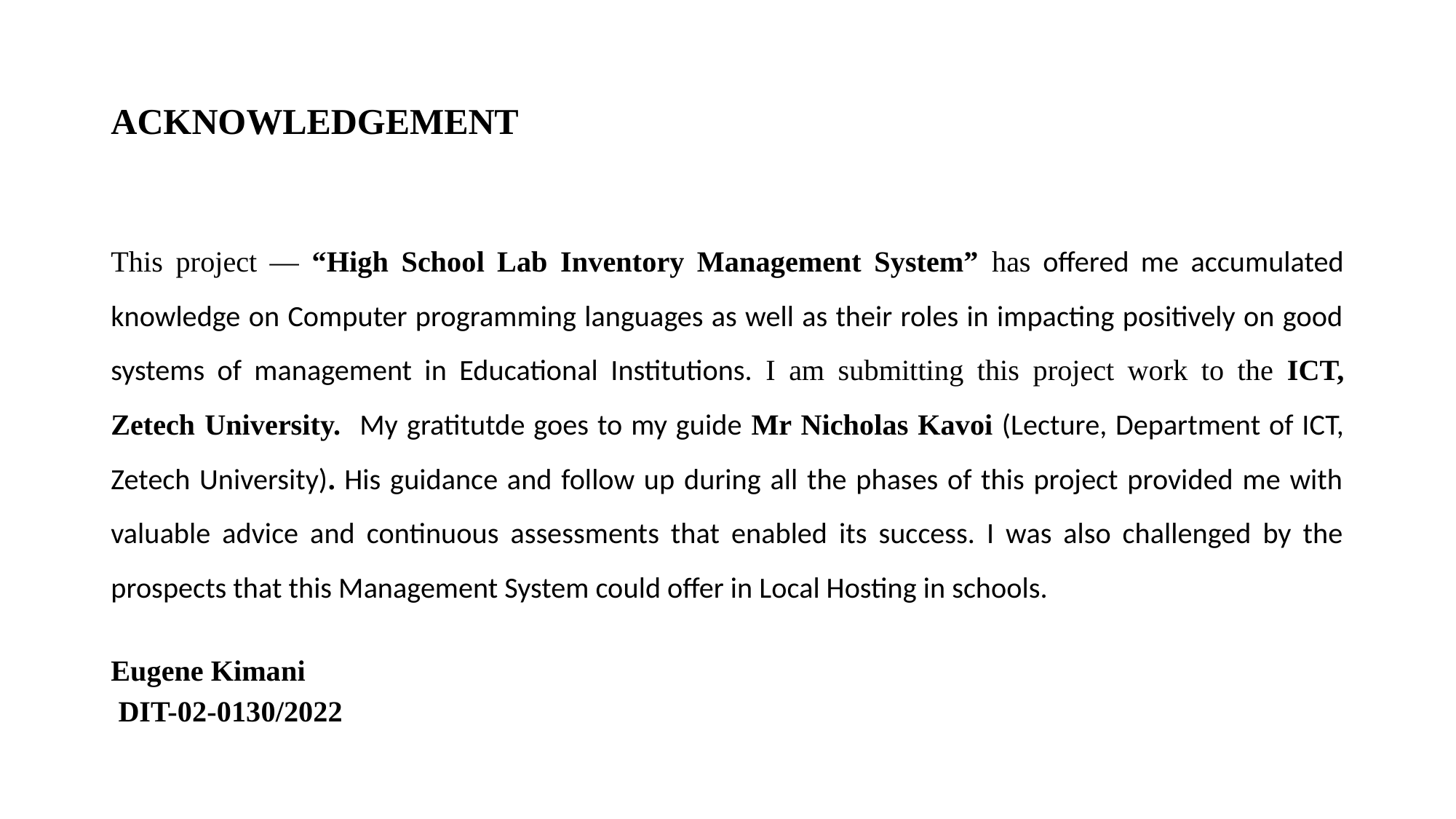

# ACKNOWLEDGEMENT
This project ― “High School Lab Inventory Management System” has​ offered me accumulated knowledge on Computer programming languages as well as their roles in impacting positively on good systems of management in Educational Institutions. I am submitting this project work to the ICT, Zetech University.  My gratitutde goes to my guide Mr Nicholas Kavoi (Lecture, Department of ICT, Zetech University).​ His guidance and follow up during all the phases of this project provided me with valuable advice and continuous assessments that enabled its success. I was also challenged by the prospects that this Management System could offer in Local Hosting in schools.

Eugene Kimani
 DIT-02-0130/2022